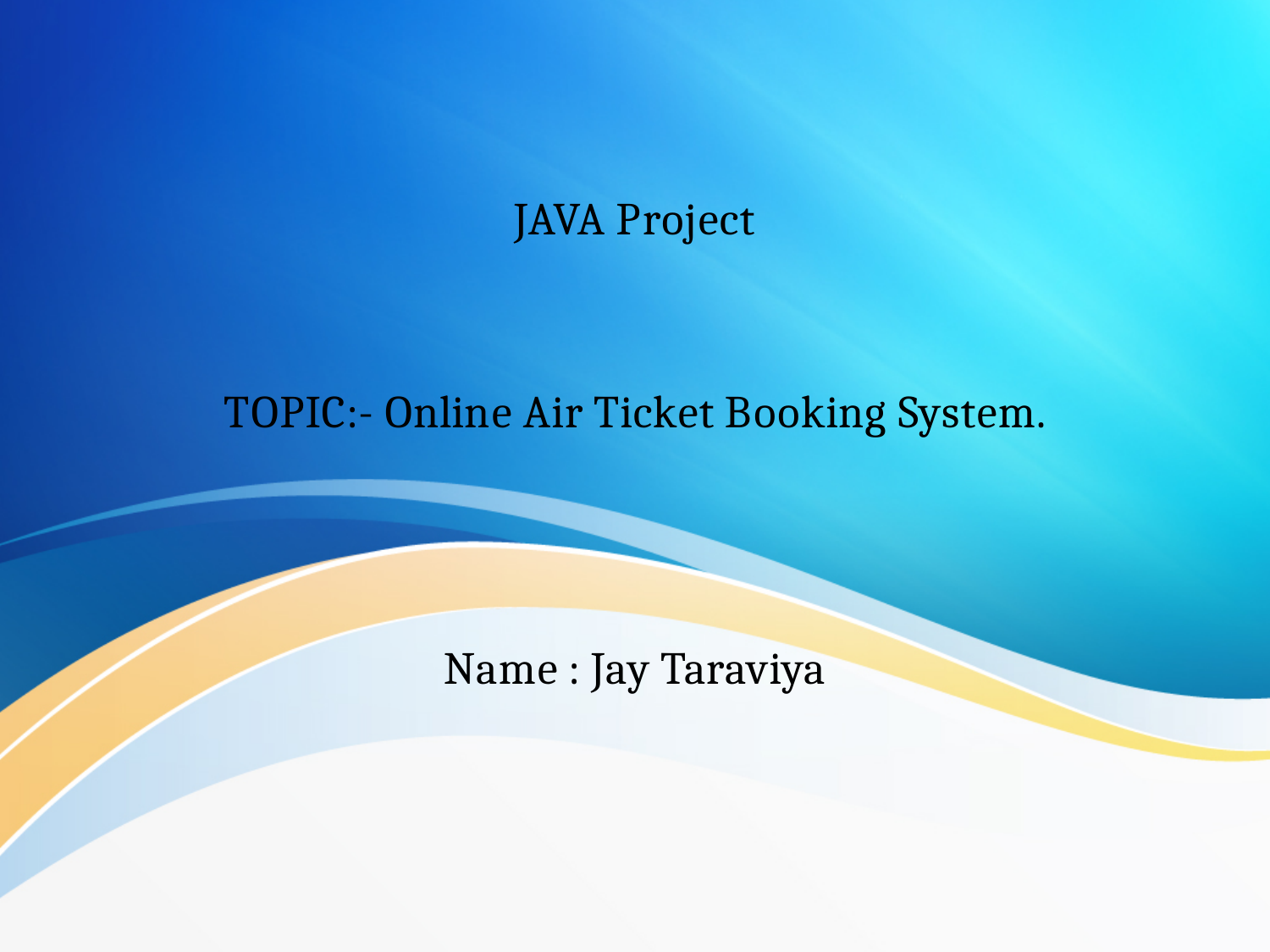

JAVA Project

TOPIC:- Online Air Ticket Booking System.

Name : Jay Taraviya